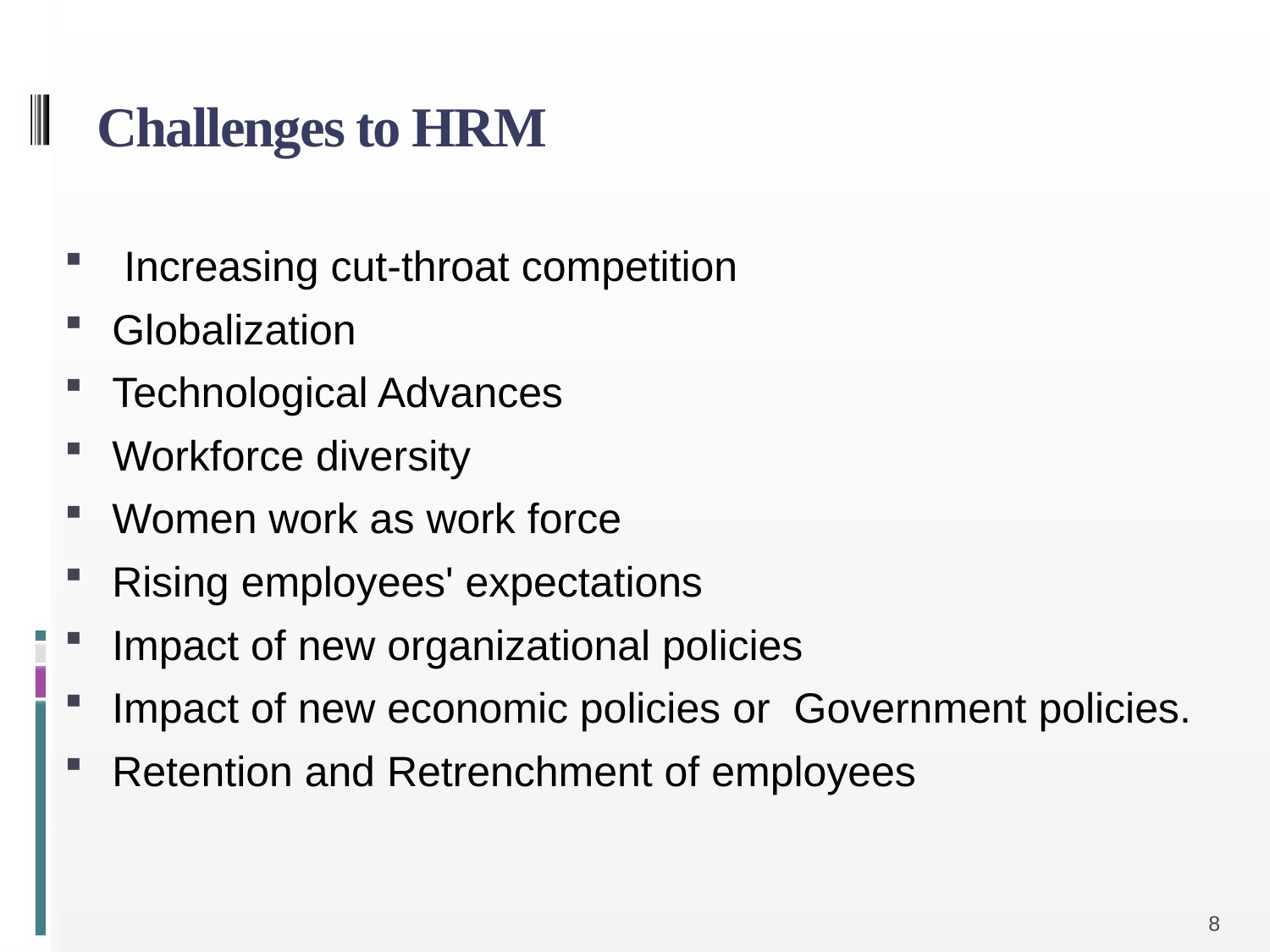

# Challenges to HRM
 Increasing cut-throat competition
Globalization
Technological Advances
Workforce diversity
Women work as work force
Rising employees' expectations
Impact of new organizational policies
Impact of new economic policies or  Government policies.
Retention and Retrenchment of employees
8